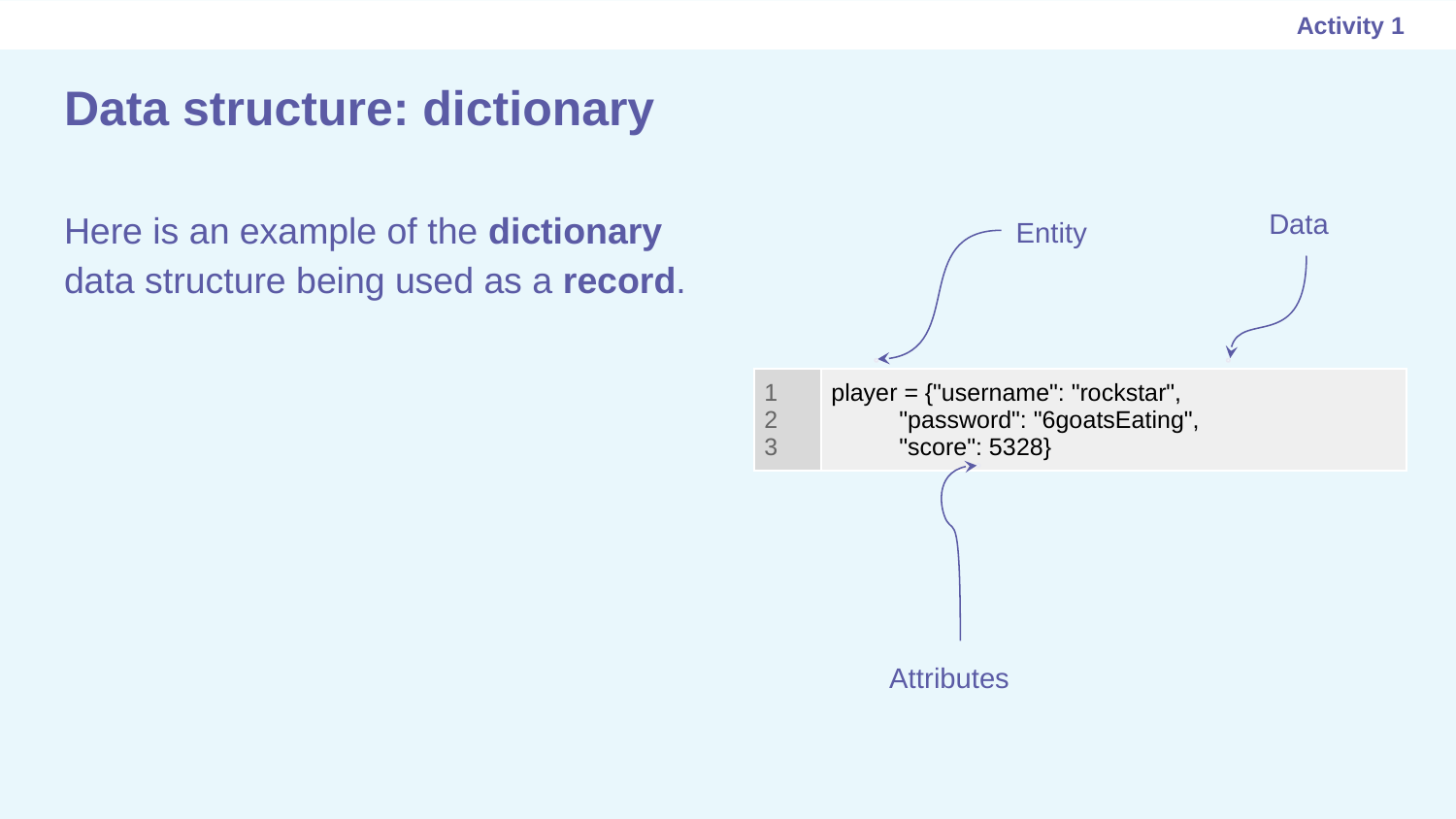

Activity 1
# Data structure: dictionary
Here is an example of the dictionary data structure being used as a record.

Data
Entity

| 1 2 3 | player = {"username": "rockstar", "password": "6goatsEating", "score": 5328} |
| --- | --- |

Attributes